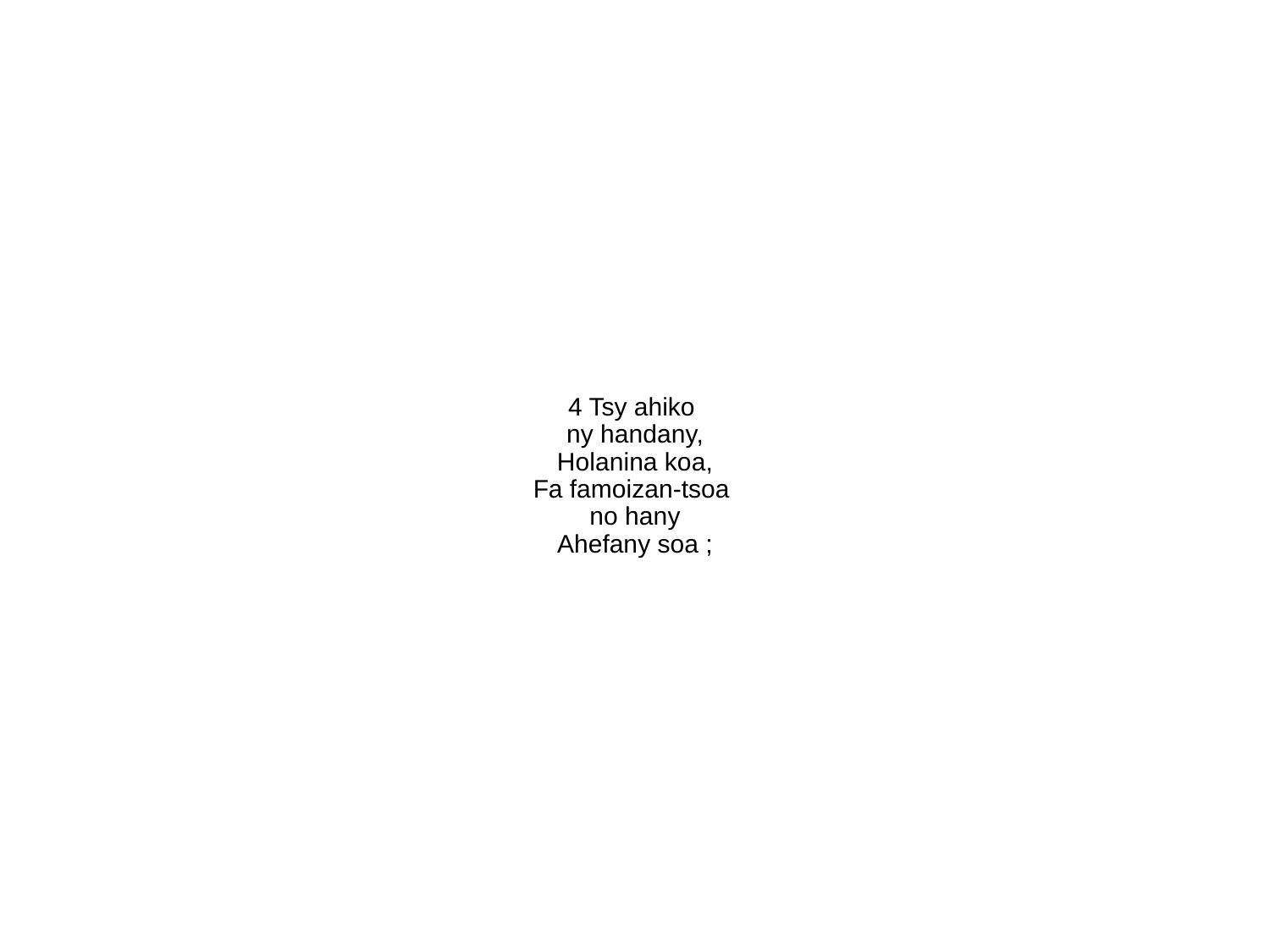

4 Tsy ahiko
ny handany,
Holanina koa,
Fa famoizan-tsoa
no hany
Ahefany soa ;